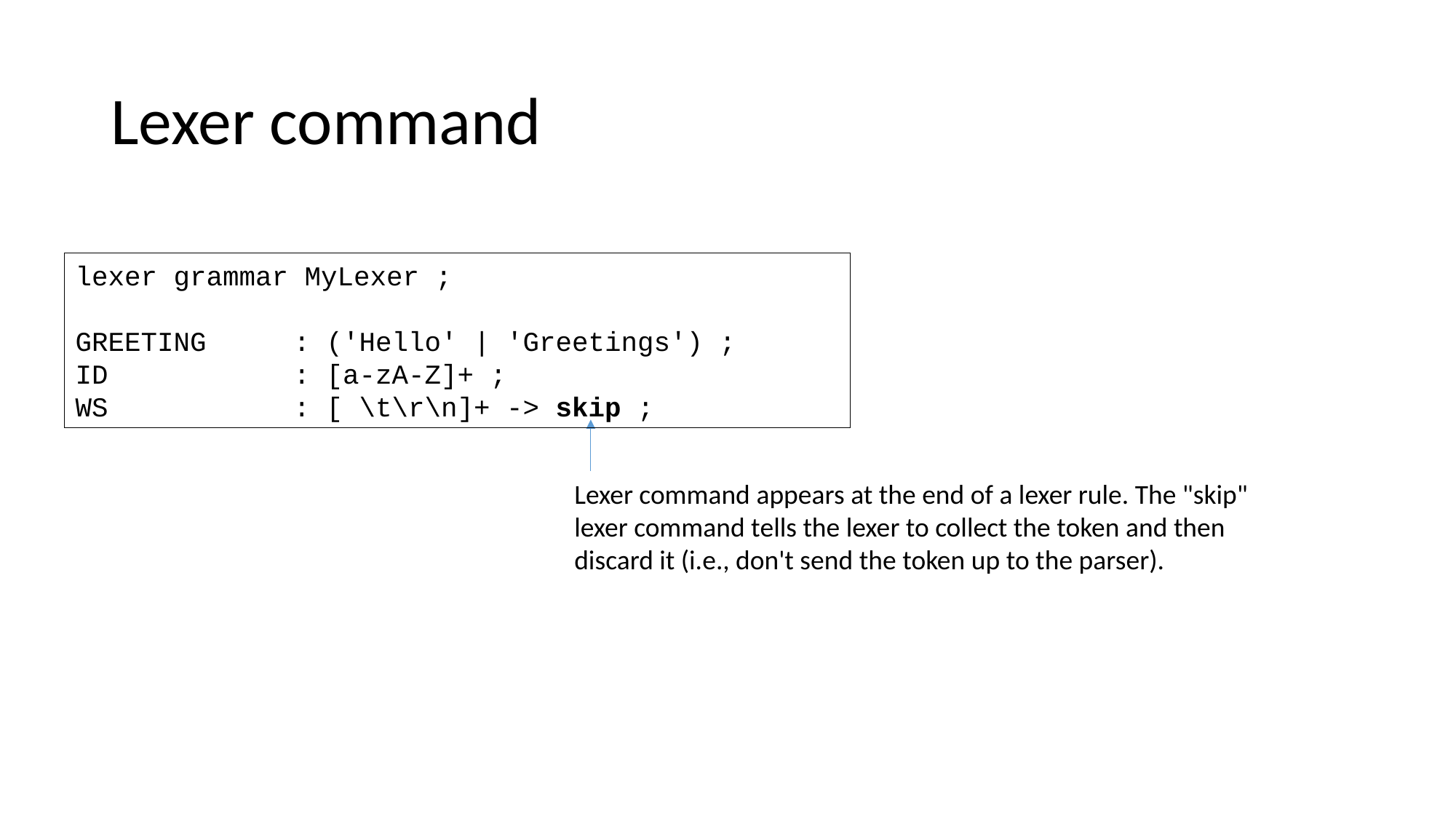

# Lexer command
lexer grammar MyLexer ;

GREETING	: ('Hello' | 'Greetings') ;
ID  		: [a-zA-Z]+ ;
WS  		: [ \t\r\n]+ -> skip ;
Lexer command appears at the end of a lexer rule. The "skip" lexer command tells the lexer to collect the token and then discard it (i.e., don't send the token up to the parser).